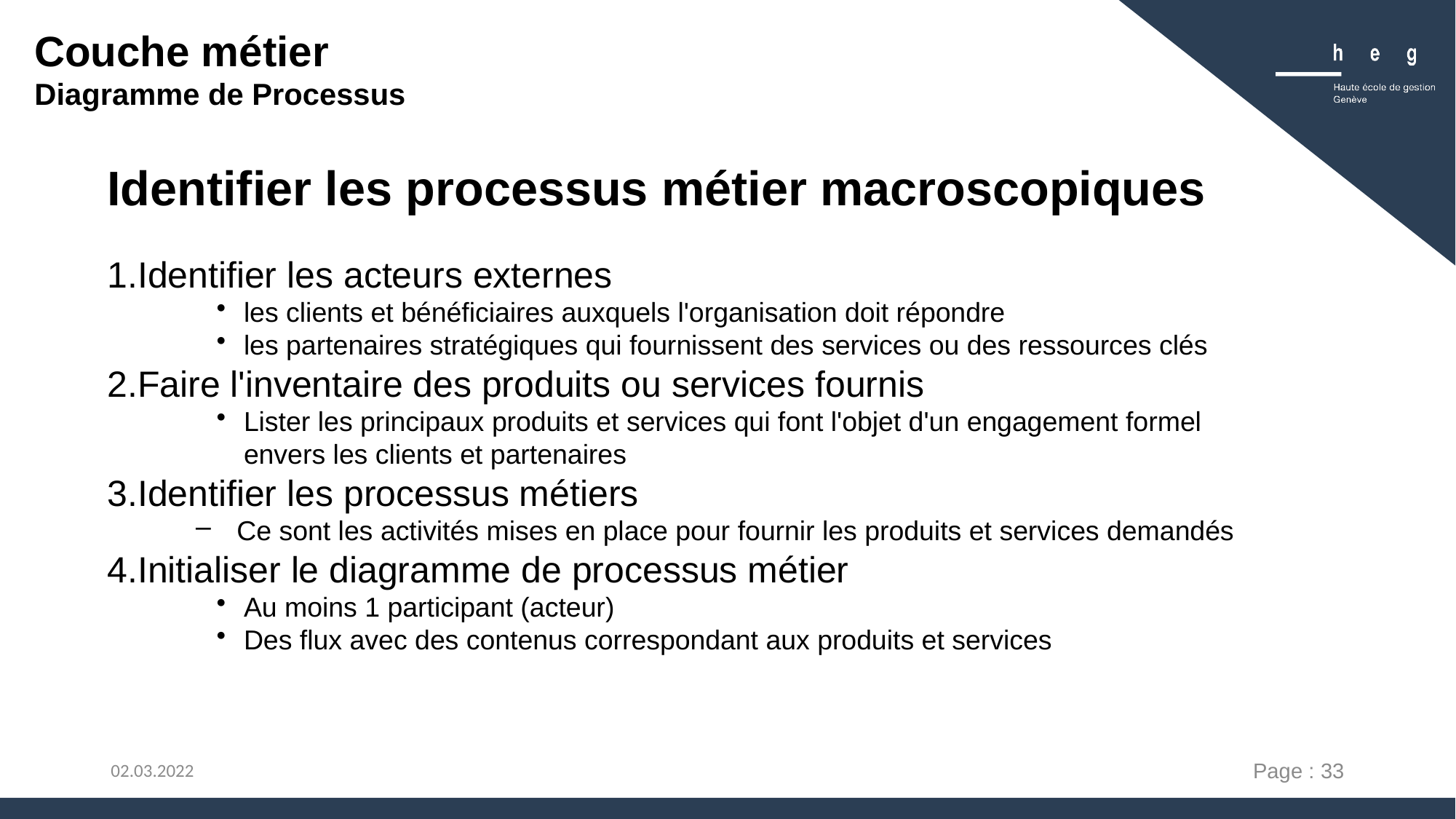

Couche métier
Diagramme de Processus
Identifier les processus métier macroscopiques

Identifier les acteurs externes
les clients et bénéficiaires auxquels l'organisation doit répondre
les partenaires stratégiques qui fournissent des services ou des ressources clés
Faire l'inventaire des produits ou services fournis
Lister les principaux produits et services qui font l'objet d'un engagement formel envers les clients et partenaires
Identifier les processus métiers
Ce sont les activités mises en place pour fournir les produits et services demandés
Initialiser le diagramme de processus métier
Au moins 1 participant (acteur)
Des flux avec des contenus correspondant aux produits et services

Page : 33